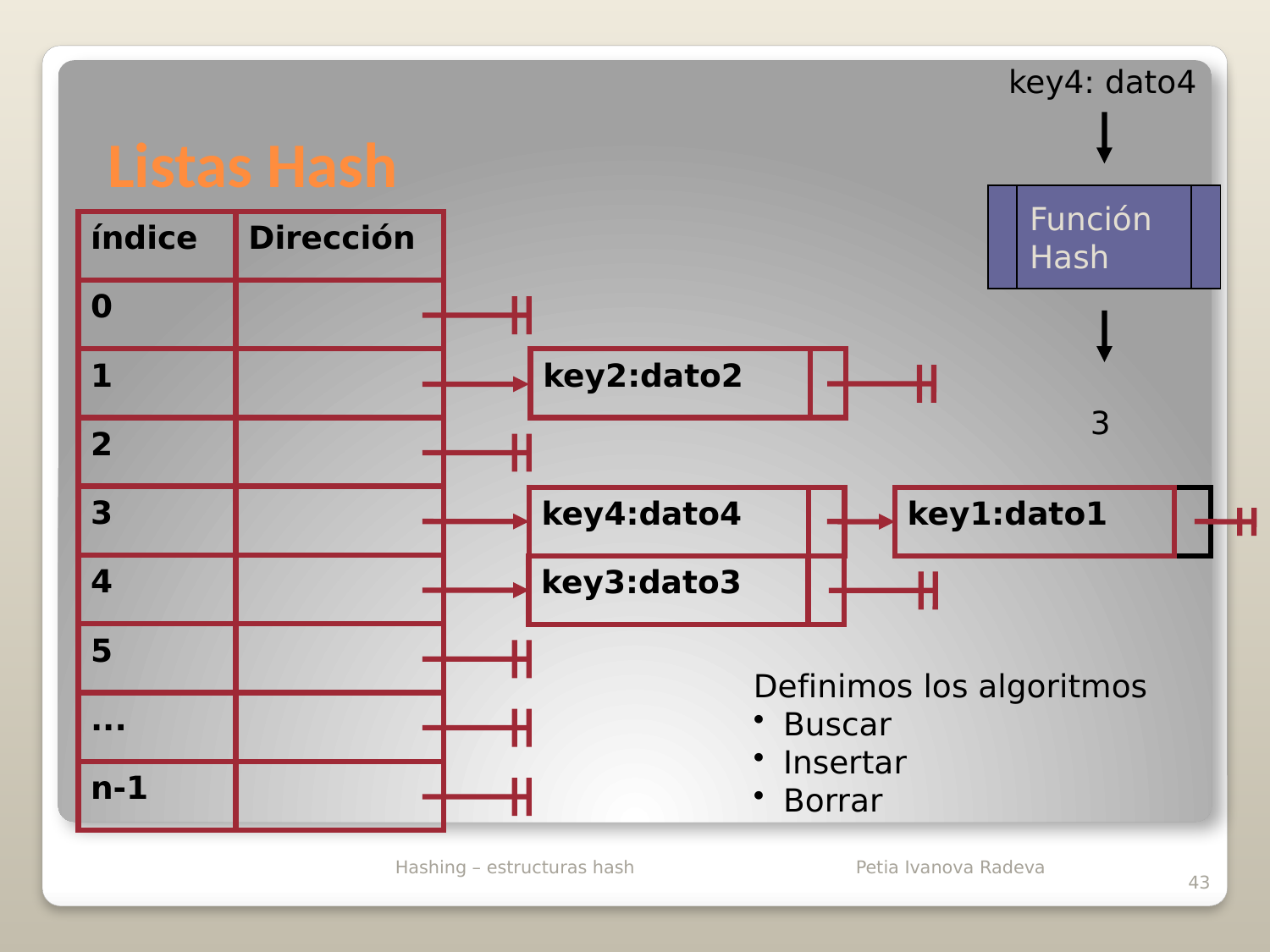

# Listas Hash
key4: dato4

Función
Hash
índice
Dirección
0

1

key2:dato2

2

3

key4:dato4

key1:dato1

4

key3:dato3

5

...

n-1

3

Definimos los algoritmos
Buscar
Insertar
Borrar

 Hashing – estructuras hash
43